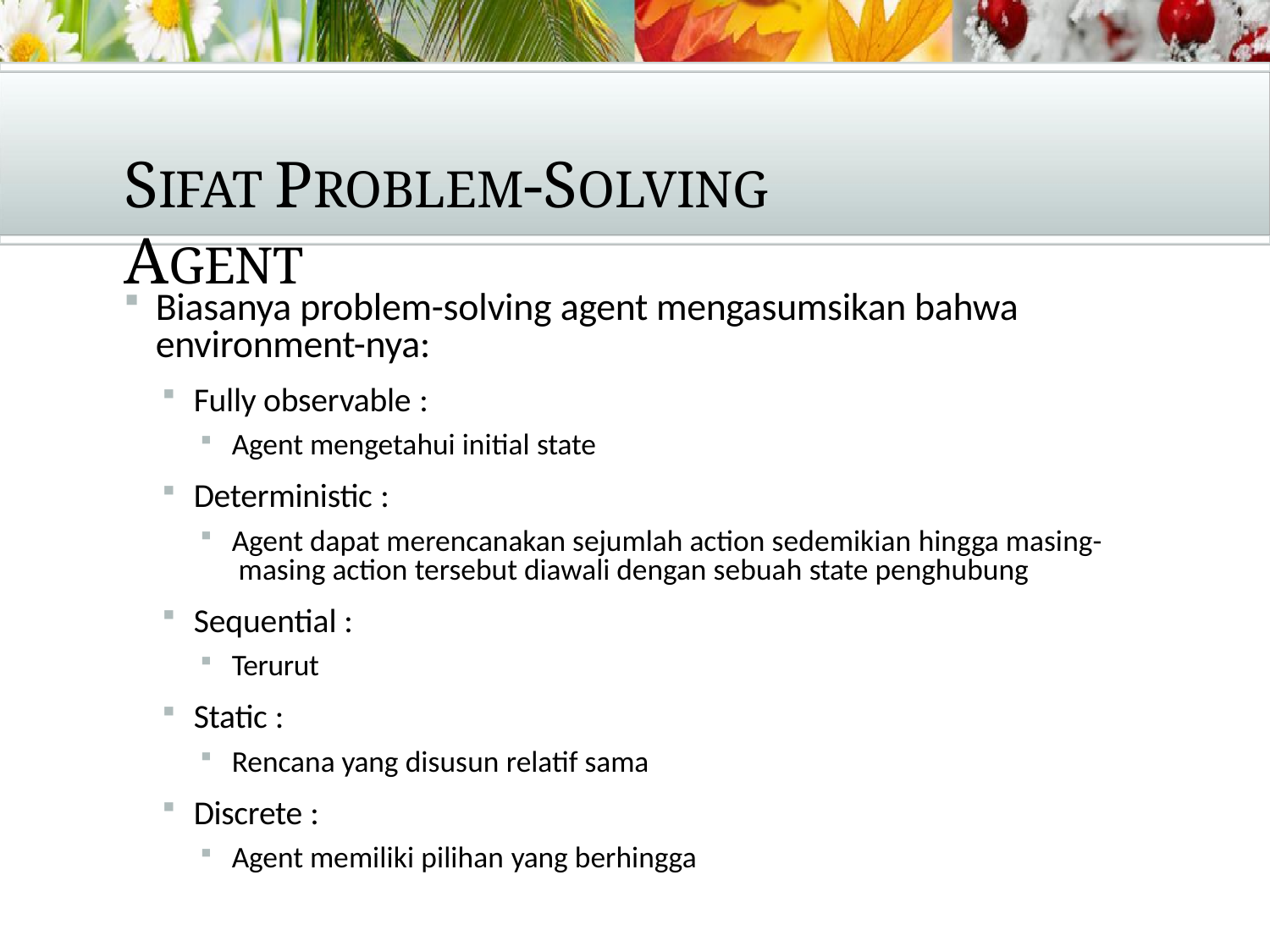

# SIFAT PROBLEM-SOLVING AGENT
Biasanya problem-solving agent mengasumsikan bahwa  environment-nya:
Fully observable :
Agent mengetahui initial state
Deterministic :
Agent dapat merencanakan sejumlah action sedemikian hingga masing-  masing action tersebut diawali dengan sebuah state penghubung
Sequential :
Terurut
Static :
Rencana yang disusun relatif sama
Discrete :
Agent memiliki pilihan yang berhingga